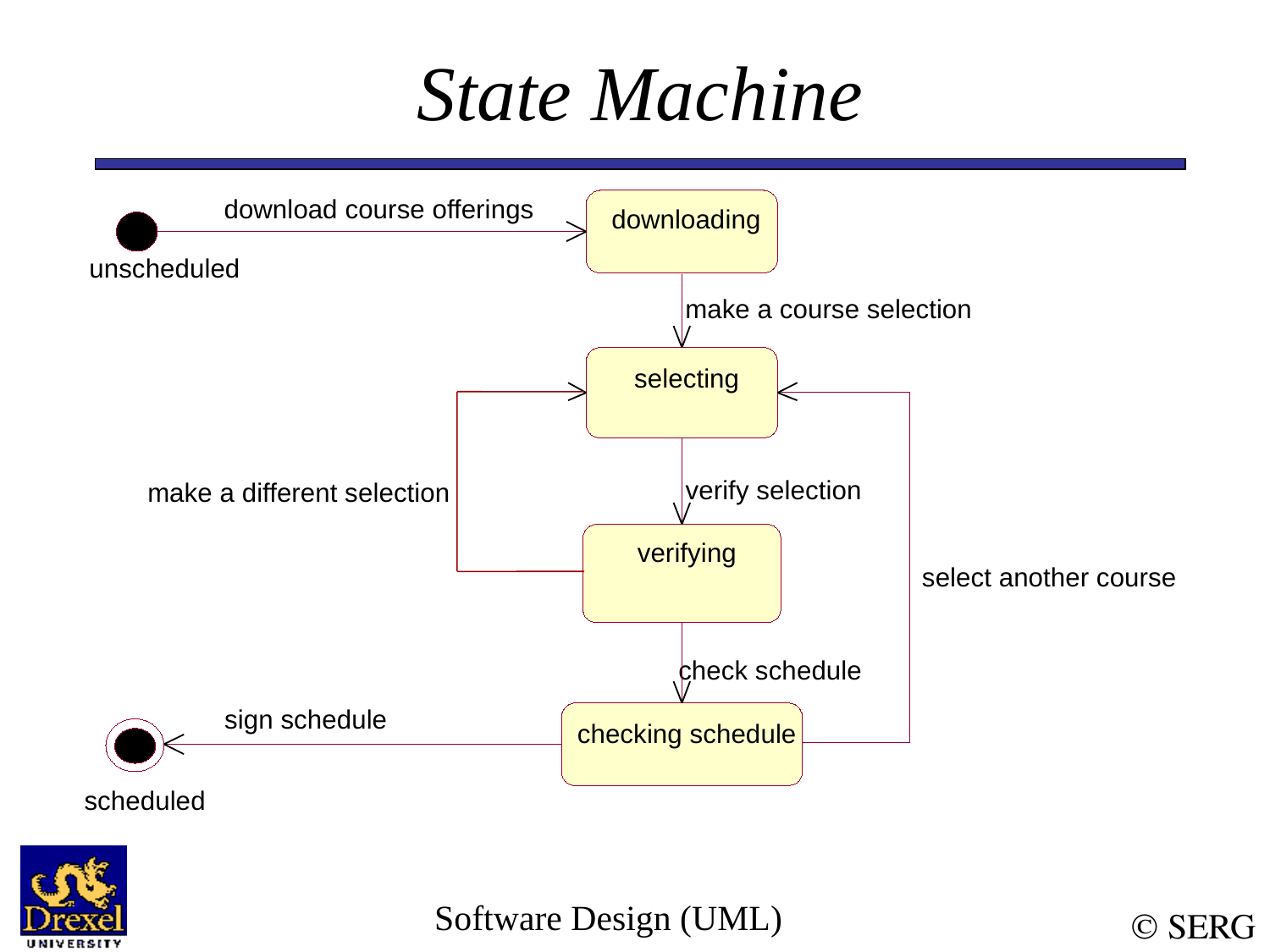

# State Machine

download course offerings
downloading

unscheduled

make a course selection

selecting

verify selection
make a different selection

verifying
select another course

check schedule

sign schedule

checking schedule

scheduled
Software Design (UML)